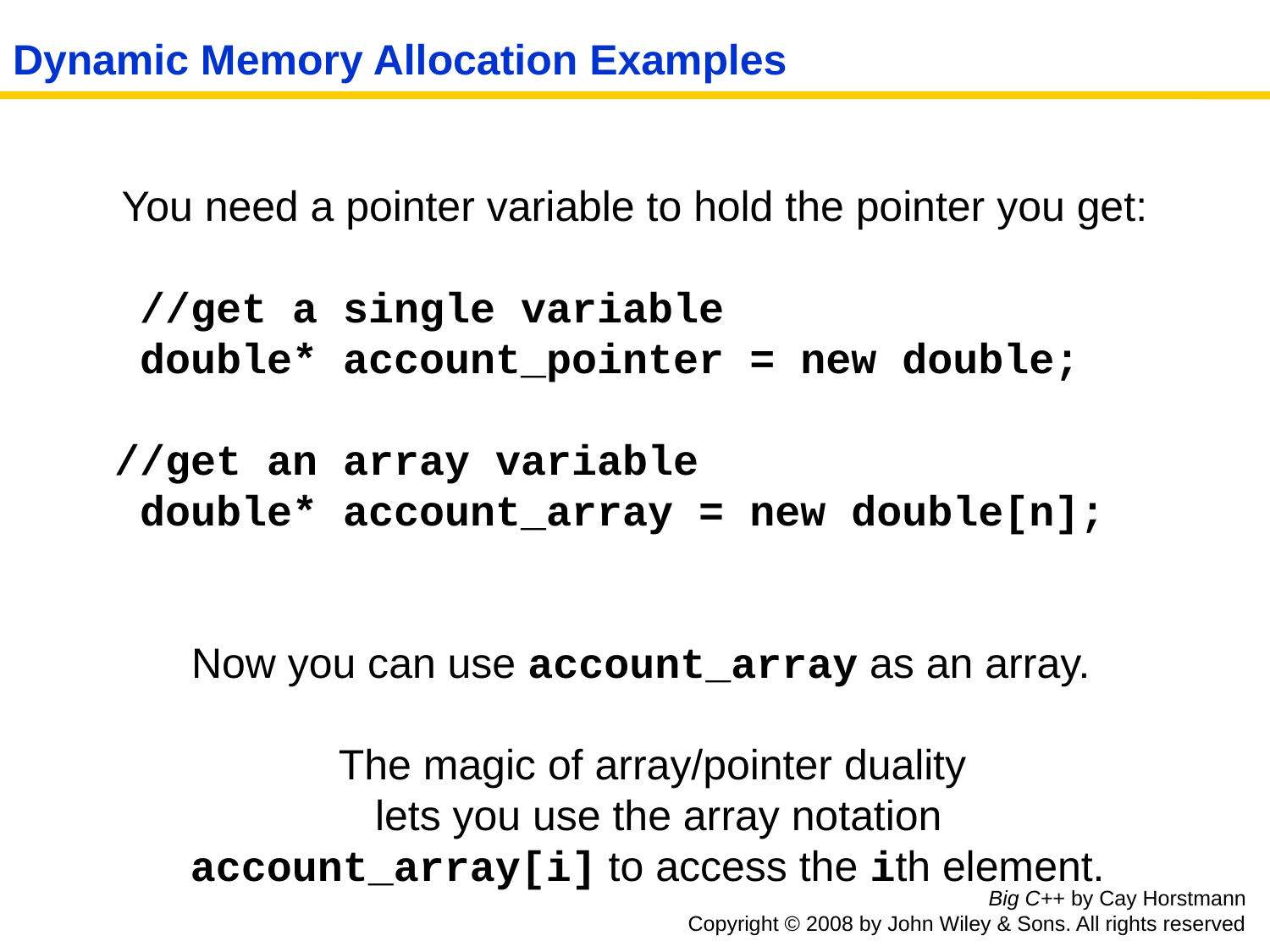

# Dynamic Memory Allocation Examples

You need a pointer variable to hold the pointer you get:

  //get a single variable
  double* account_pointer = new double;

 //get an array variable
  double* account_array = new double[n];

 Now you can use account_array as an array.

   The magic of array/pointer duality
lets you use the array notation
 account_array[i] to access the ith element.

Big C++ by Cay Horstmann
Copyright © 2008 by John Wiley & Sons. All rights reserved